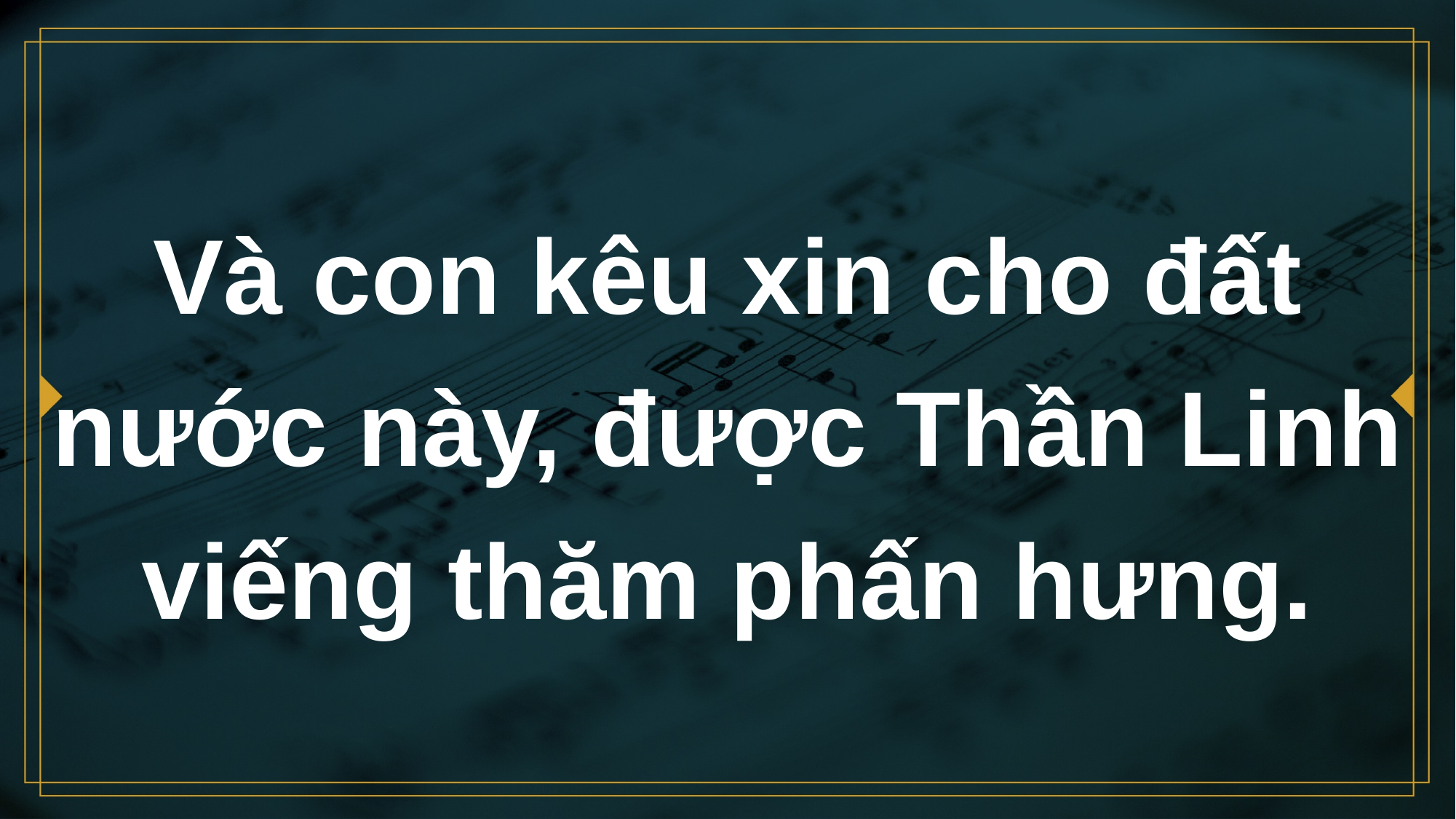

# Và con kêu xin cho đất nước này, được Thần Linh viếng thăm phấn hưng.